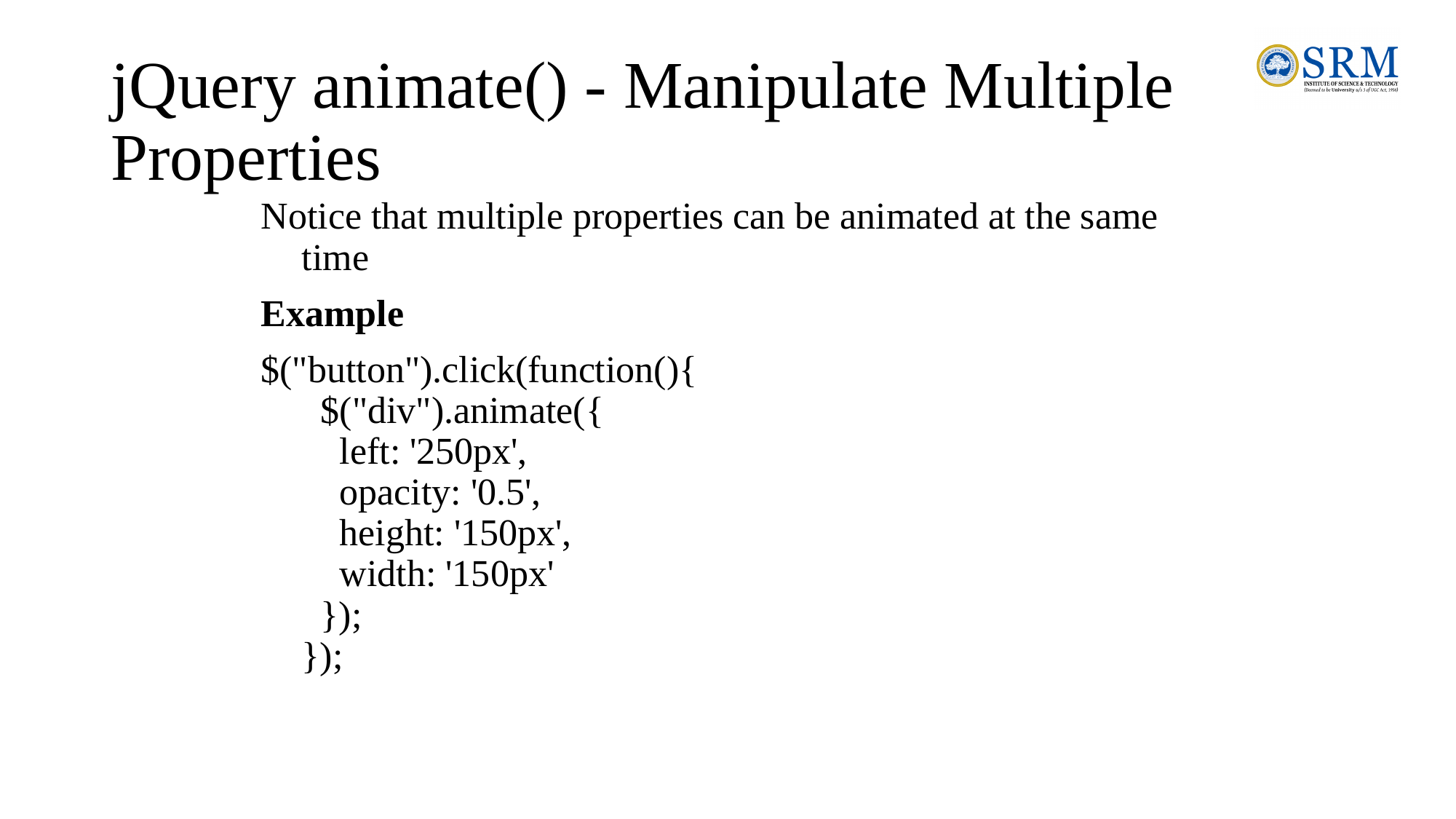

# jQuery animate() - Manipulate Multiple Properties
Notice that multiple properties can be animated at the same time
Example
$("button").click(function(){
  $("div").animate({
    left: '250px',
    opacity: '0.5',
    height: '150px',
    width: '150px'
  });
});